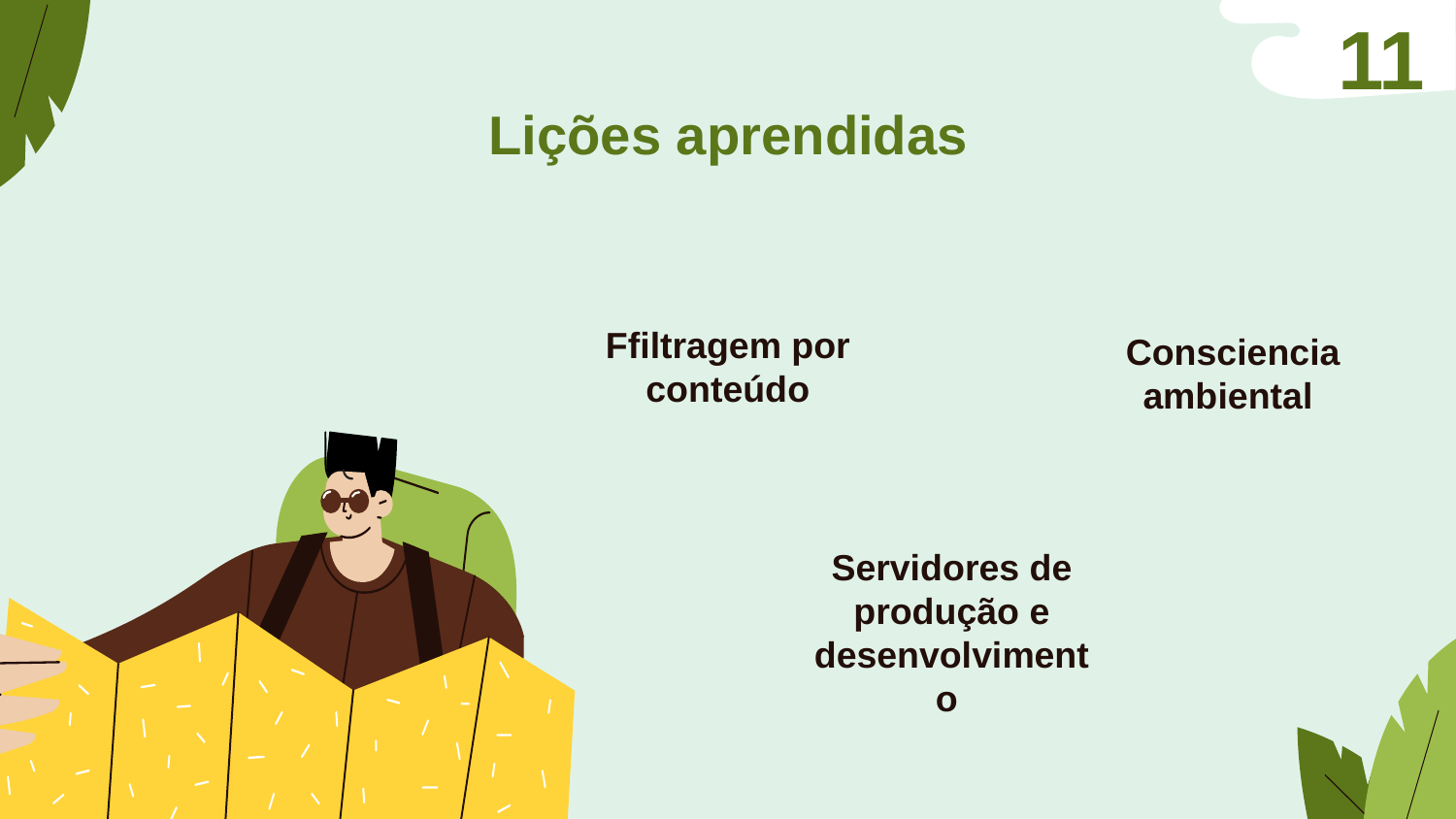

11
# Lições aprendidas
Ffiltragem por conteúdo
Consciencia ambiental

Servidores de produção e desenvolvimento